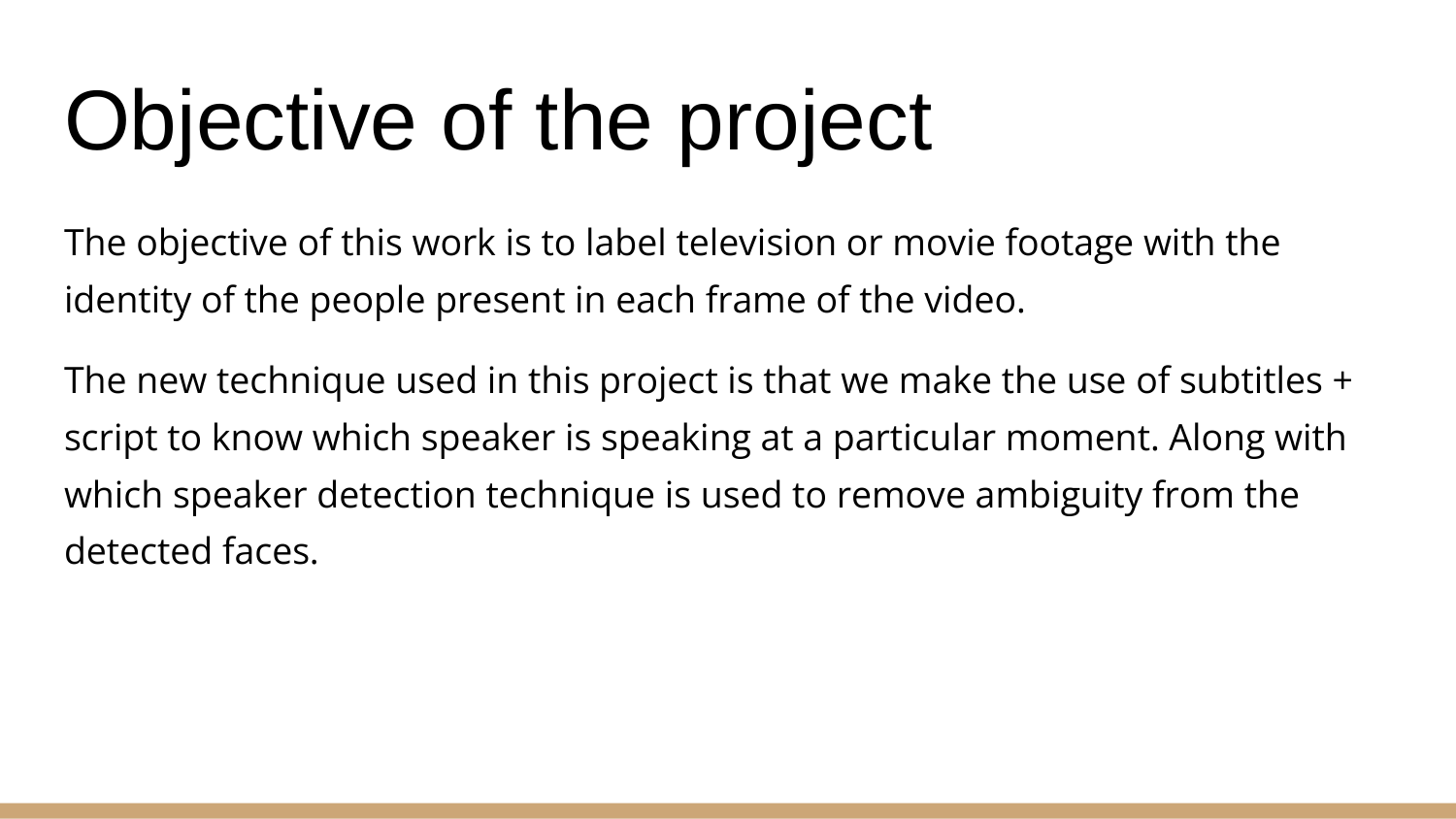

# Objective of the project
The objective of this work is to label television or movie footage with the identity of the people present in each frame of the video.
The new technique used in this project is that we make the use of subtitles + script to know which speaker is speaking at a particular moment. Along with which speaker detection technique is used to remove ambiguity from the detected faces.